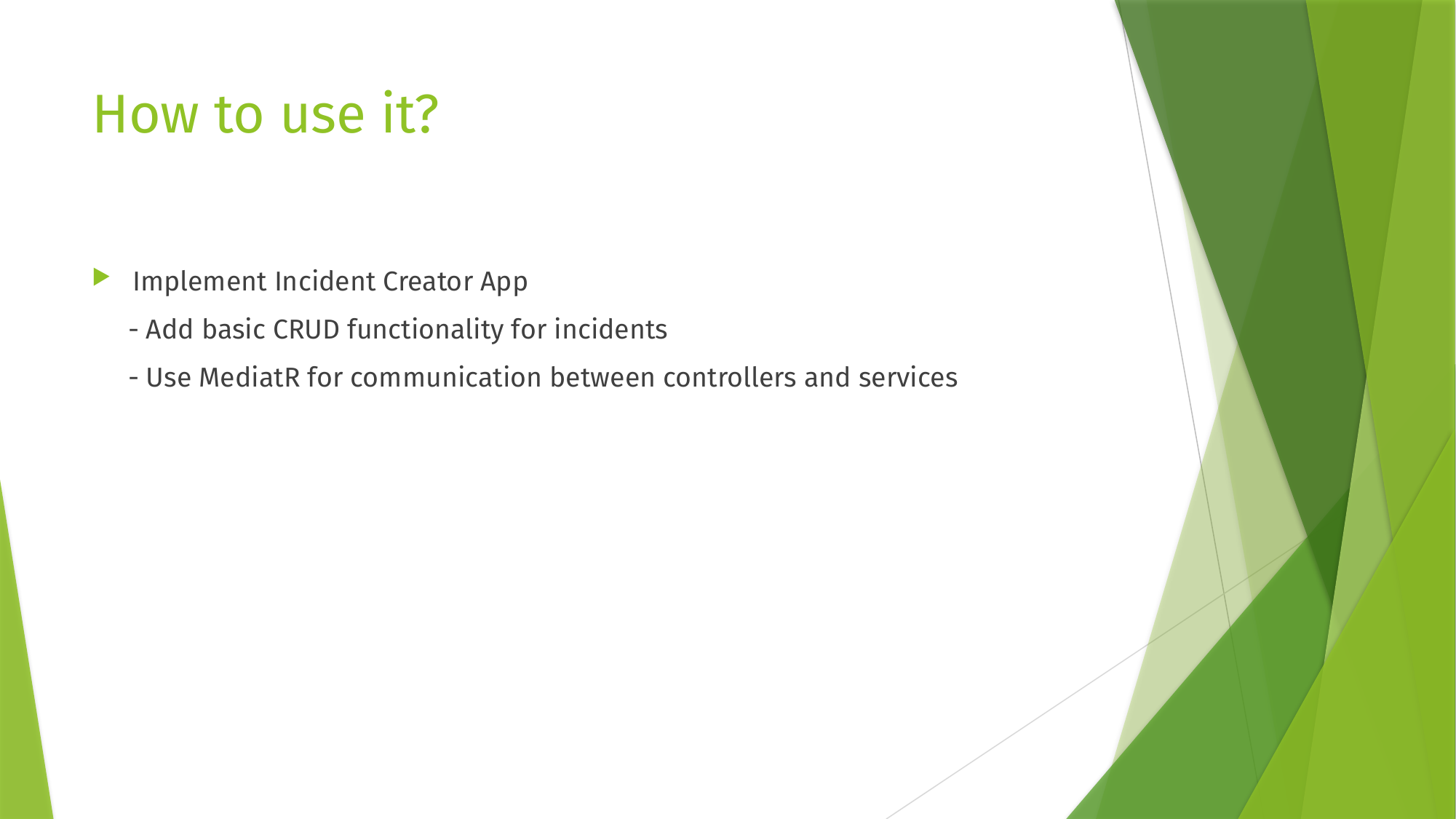

# How to use it?
Implement Incident Creator App
     - Add basic CRUD functionality for incidents
     - Use MediatR for communication between controllers and services